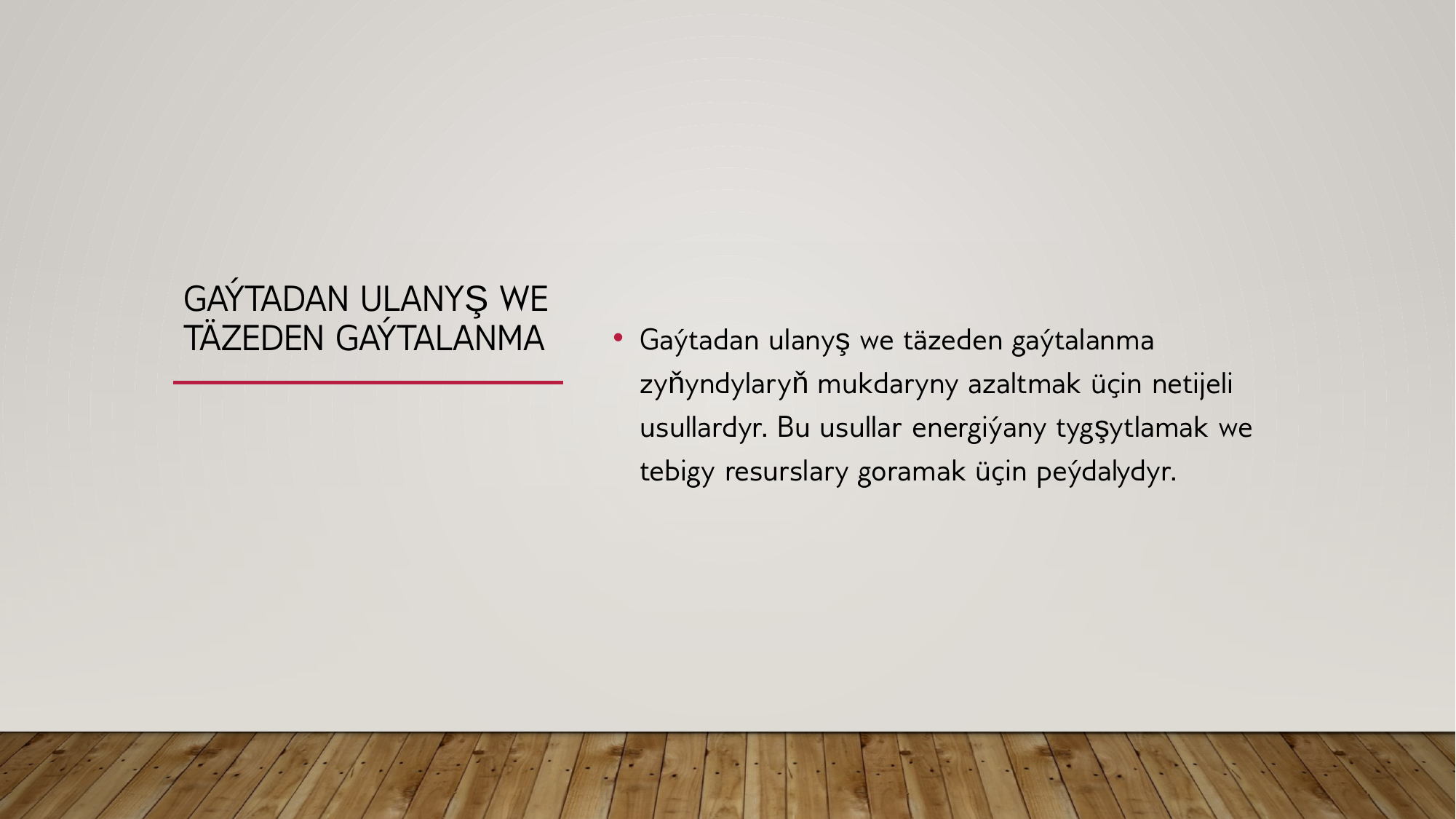

# Gaýtadan Ulanyş we Täzeden Gaýtalanma

Gaýtadan ulanyş we täzeden gaýtalanma zyňyndylaryň mukdaryny azaltmak üçin netijeli usullardyr. Bu usullar energiýany tygşytlamak we tebigy resurslary goramak üçin peýdalydyr.